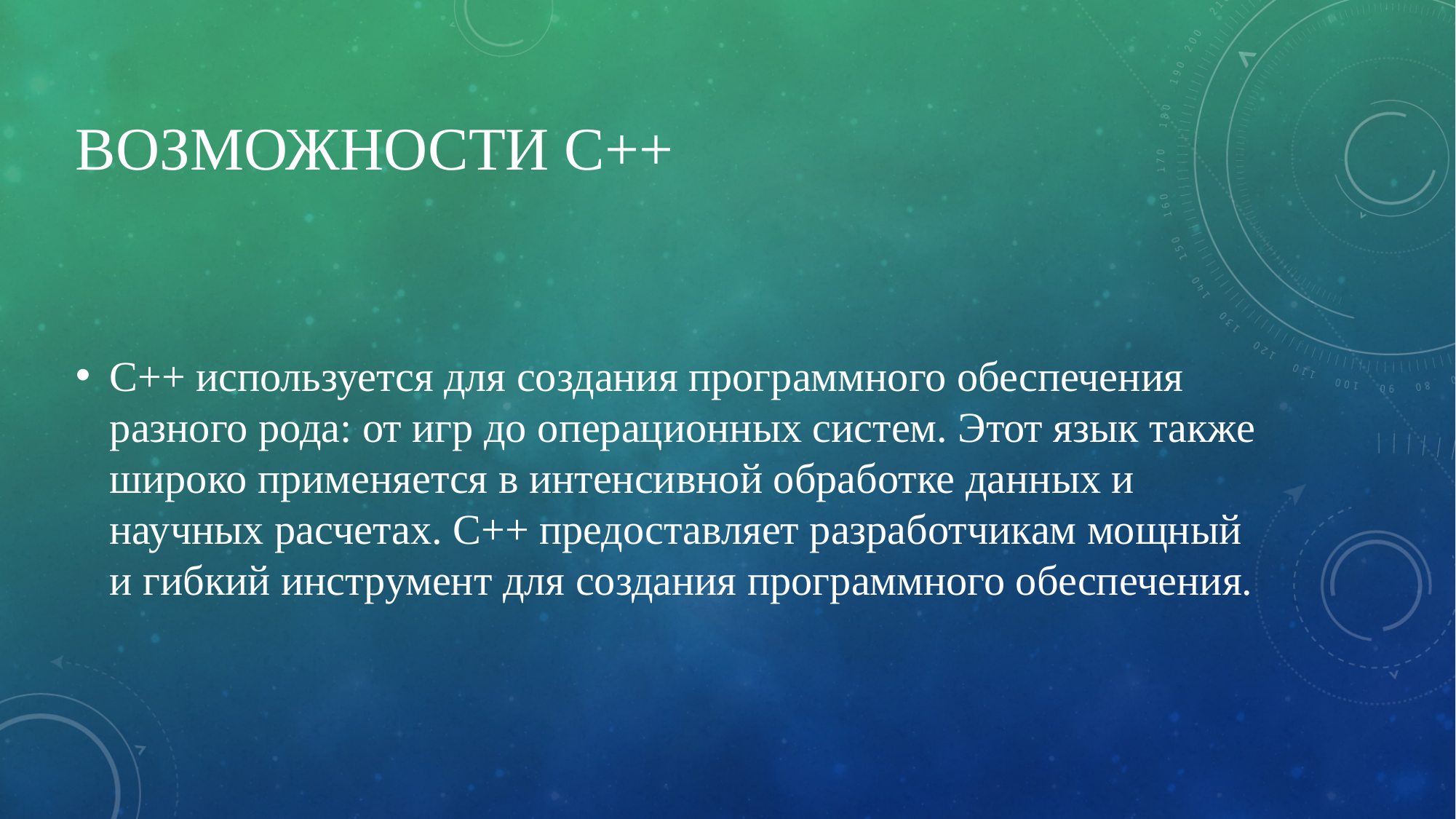

# Возможности с++
C++ используется для создания программного обеспечения разного рода: от игр до операционных систем. Этот язык также широко применяется в интенсивной обработке данных и научных расчетах. C++ предоставляет разработчикам мощный и гибкий инструмент для создания программного обеспечения.